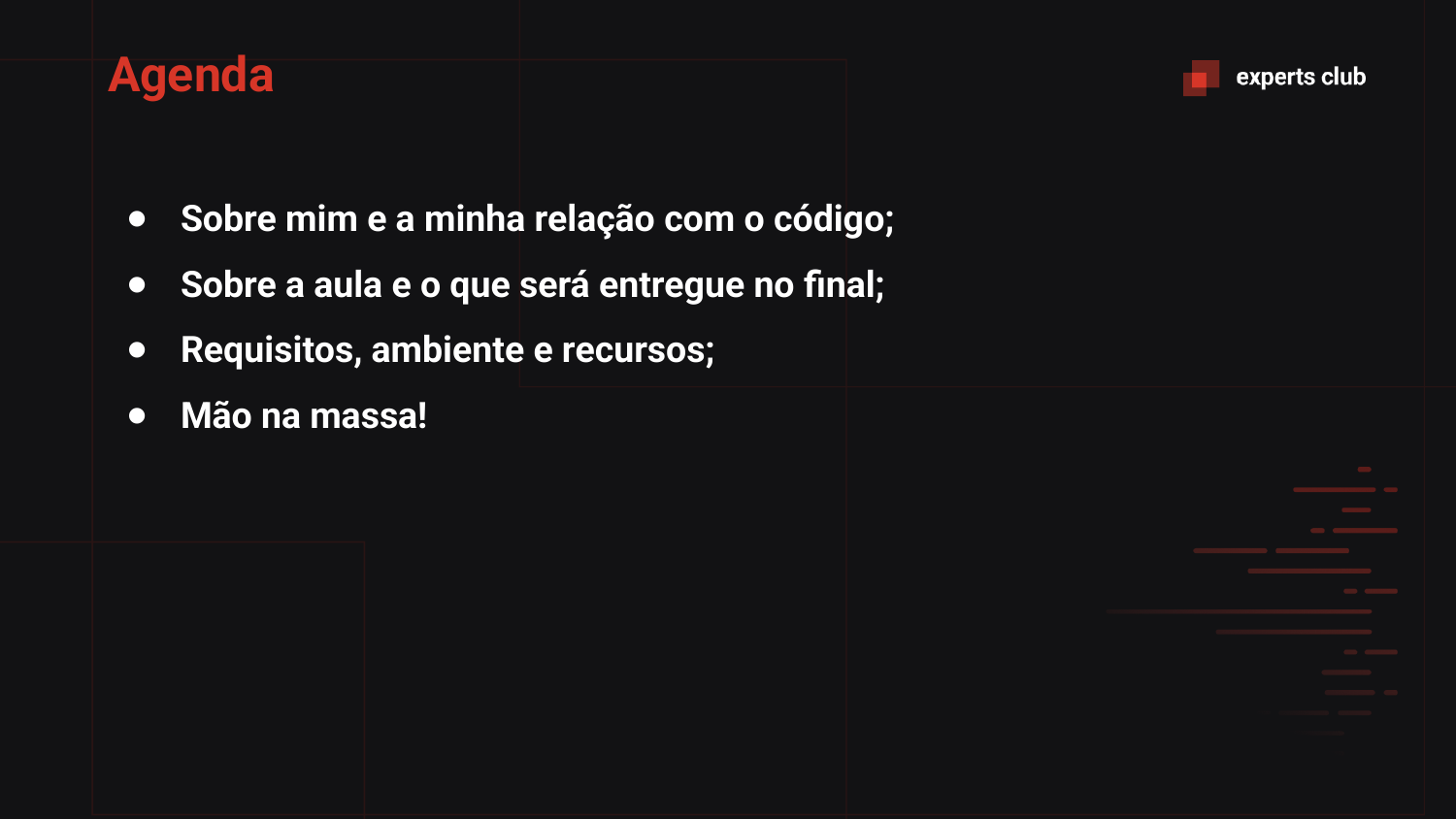

# Agenda
Sobre mim e a minha relação com o código;
Sobre a aula e o que será entregue no final;
Requisitos, ambiente e recursos;
Mão na massa!